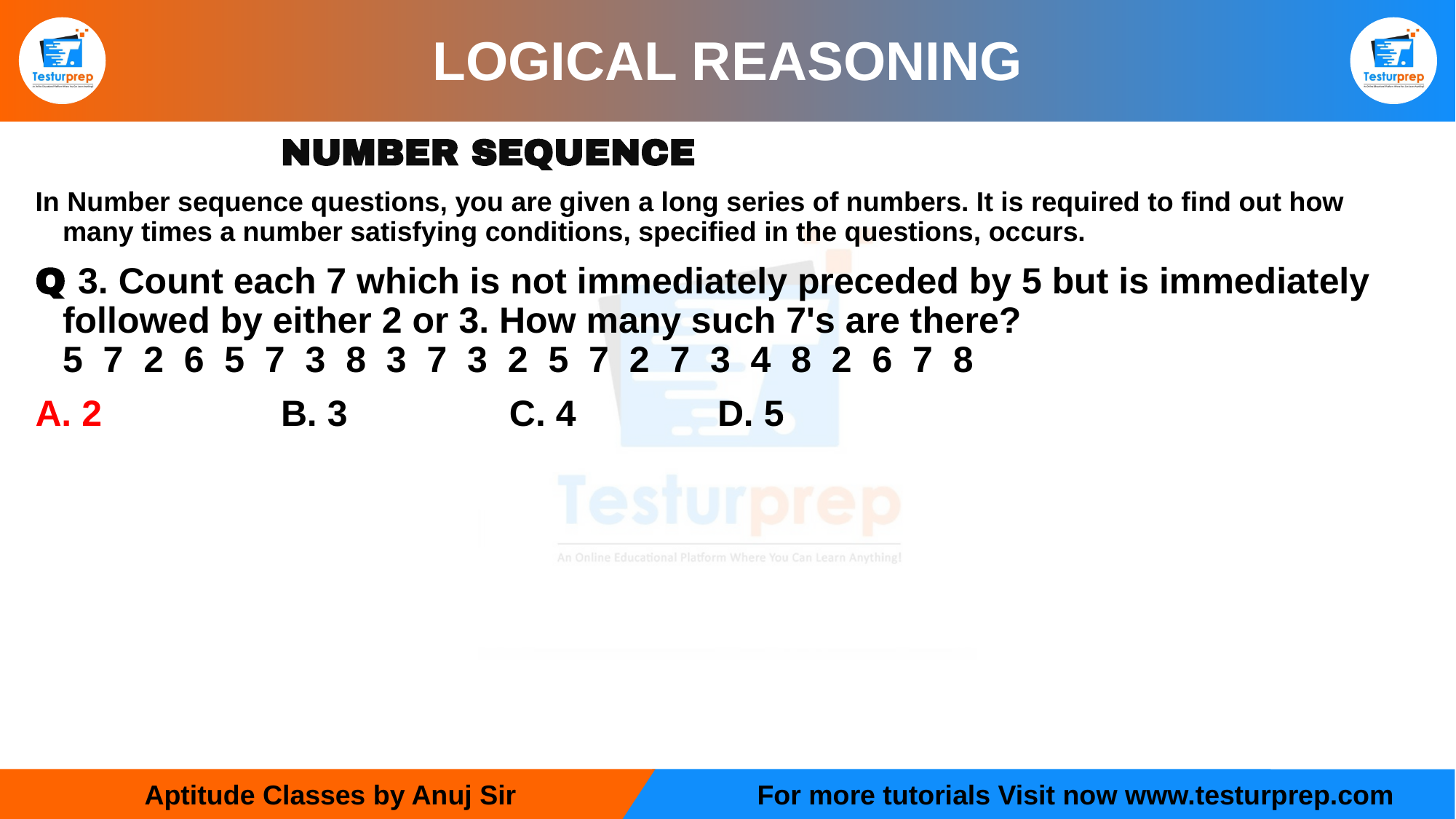

# LOGICAL REASONING
			NUMBER SEQUENCE
In Number sequence questions, you are given a long series of numbers. It is required to find out how many times a number satisfying conditions, specified in the questions, occurs.
Q 3. Count each 7 which is not immediately preceded by 5 but is immediately followed by either 2 or 3. How many such 7's are there?
5  7  2  6  5  7  3  8  3  7  3  2  5  7  2  7  3  4  8  2  6  7  8
A. 2       	B. 3      	 C. 4       	D. 5